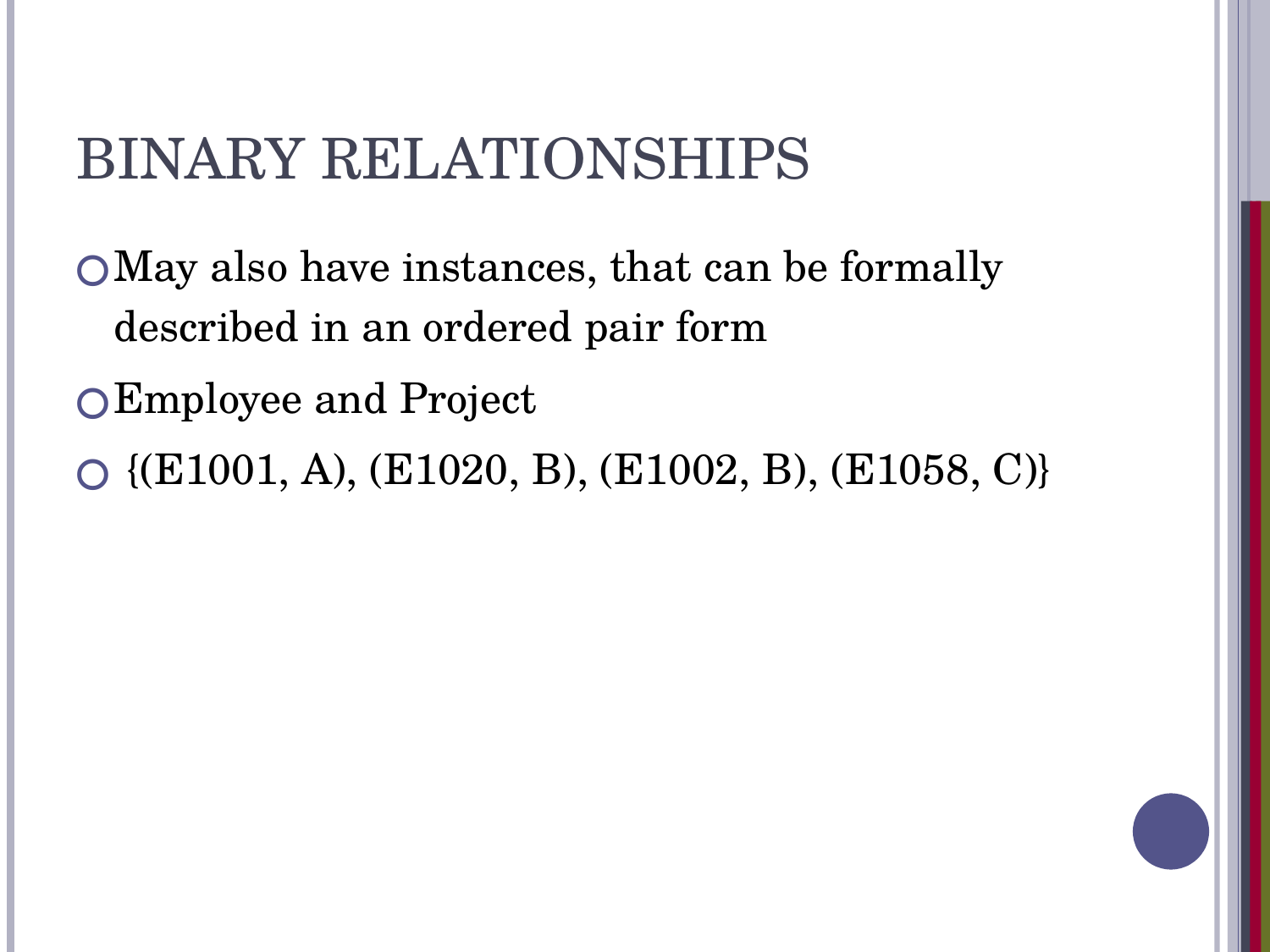

# Binary Relationships
May also have instances, that can be formally described in an ordered pair form
Employee and Project
 {(E1001, A), (E1020, B), (E1002, B), (E1058, C)}